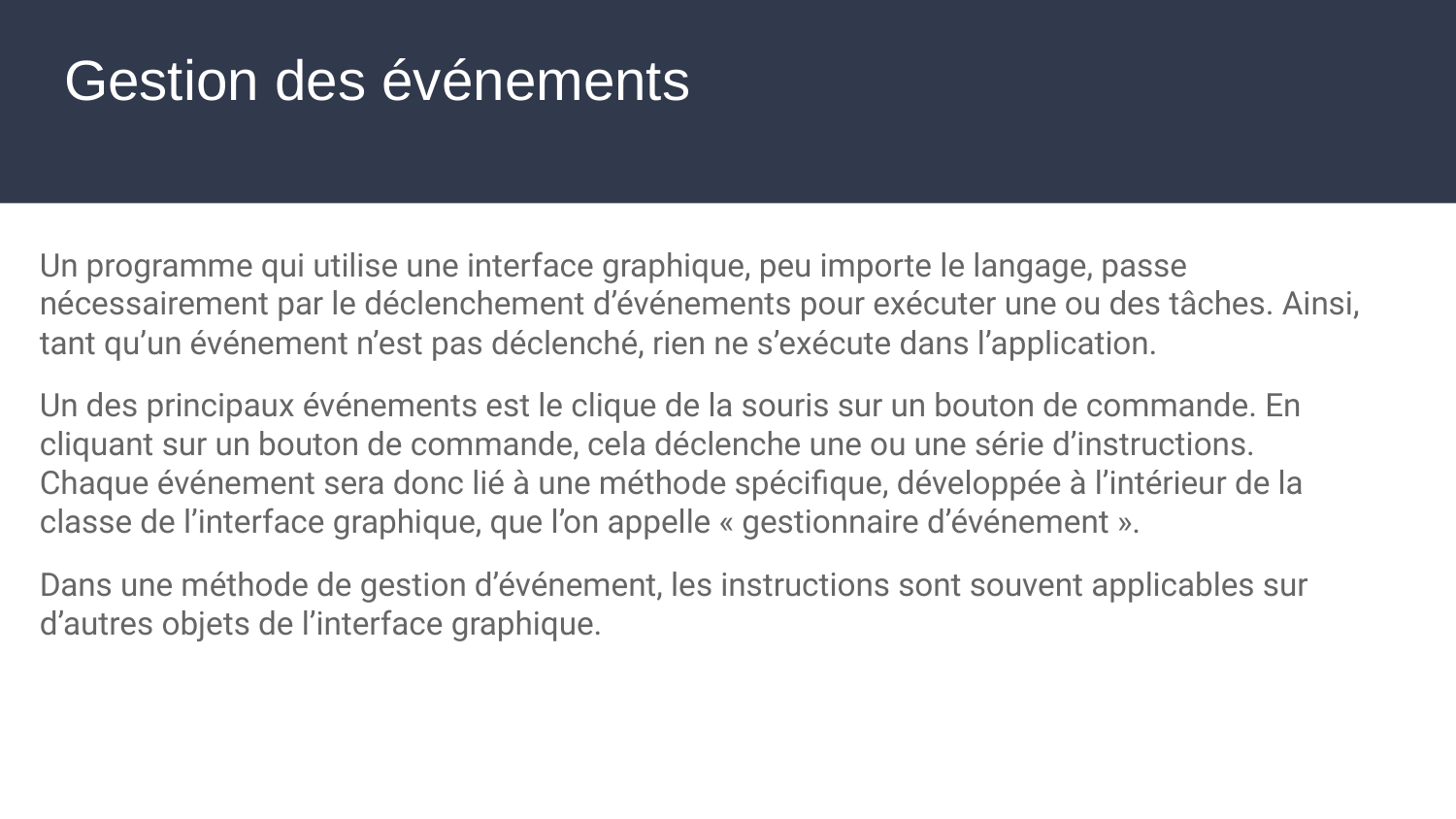

# Gestion des événements
Un programme qui utilise une interface graphique, peu importe le langage, passe nécessairement par le déclenchement d’événements pour exécuter une ou des tâches. Ainsi, tant qu’un événement n’est pas déclenché, rien ne s’exécute dans l’application.
Un des principaux événements est le clique de la souris sur un bouton de commande. En cliquant sur un bouton de commande, cela déclenche une ou une série d’instructions. Chaque événement sera donc lié à une méthode spécifique, développée à l’intérieur de la classe de l’interface graphique, que l’on appelle « gestionnaire d’événement ».
Dans une méthode de gestion d’événement, les instructions sont souvent applicables sur d’autres objets de l’interface graphique.